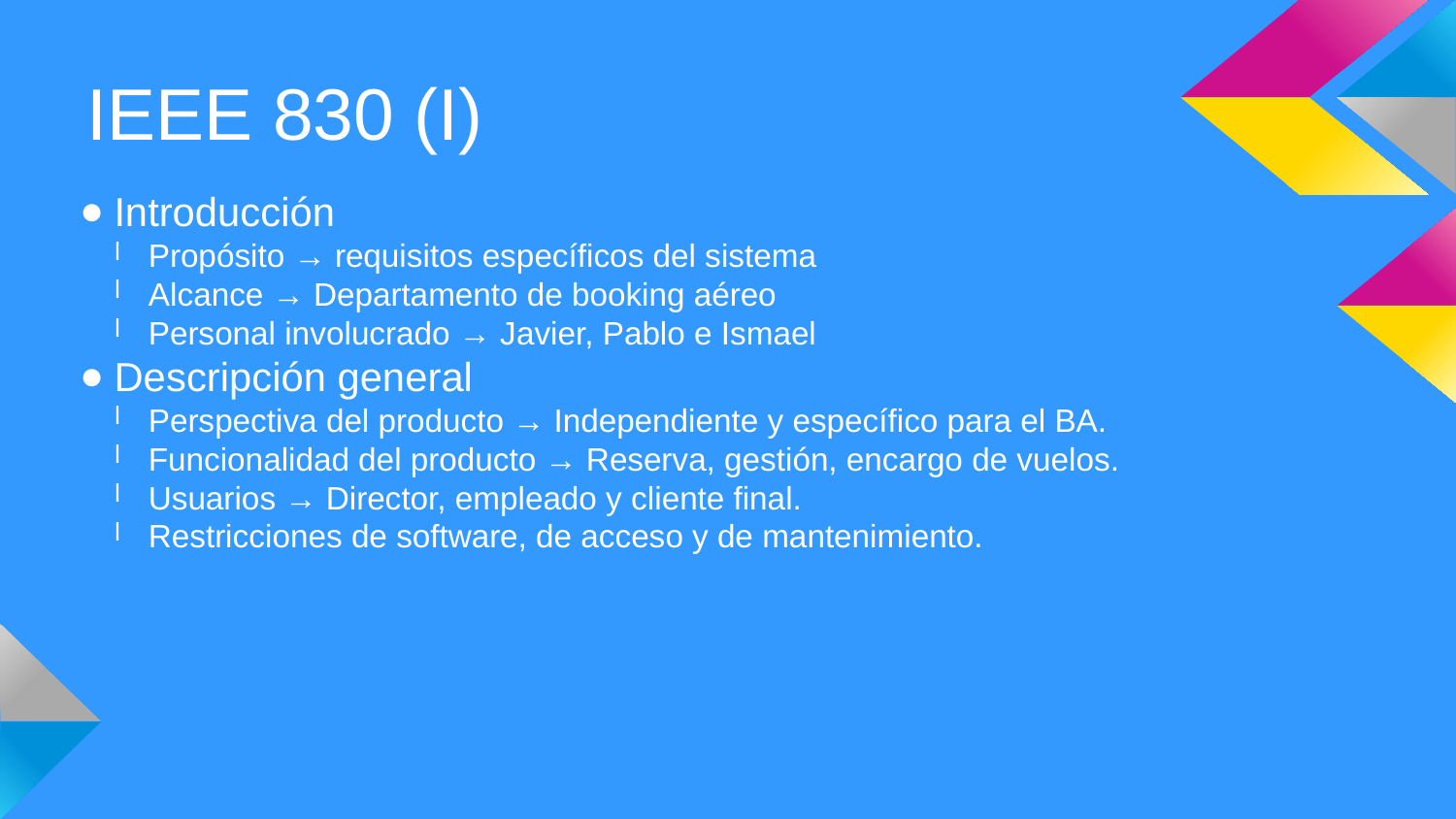

IEEE 830 (I)
Introducción
Propósito → requisitos específicos del sistema
Alcance → Departamento de booking aéreo
Personal involucrado → Javier, Pablo e Ismael
Descripción general
Perspectiva del producto → Independiente y específico para el BA.
Funcionalidad del producto → Reserva, gestión, encargo de vuelos.
Usuarios → Director, empleado y cliente final.
Restricciones de software, de acceso y de mantenimiento.